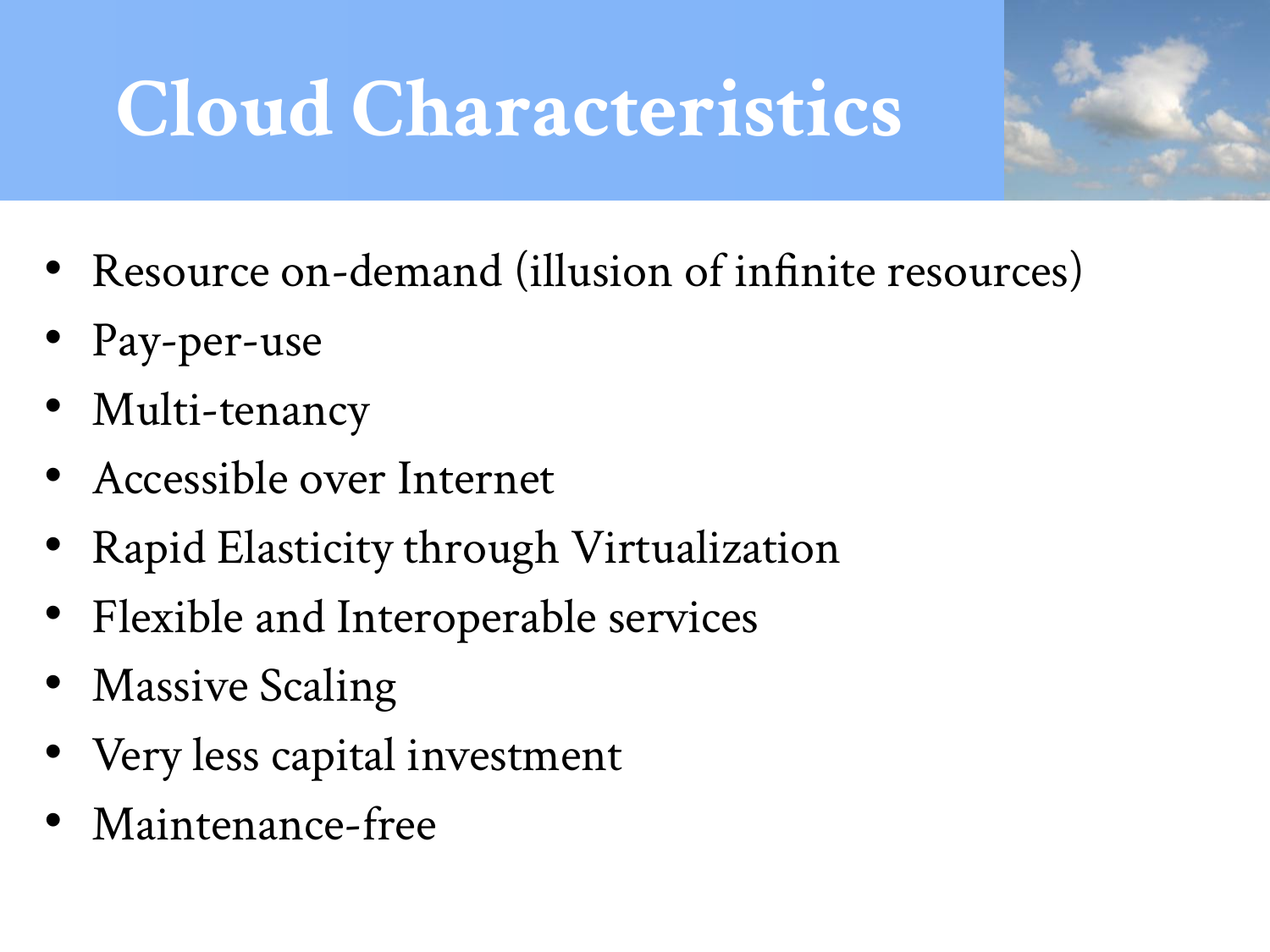

# Cloud Characteristics
Resource on-demand (illusion of infinite resources)
Pay-per-use
Multi-tenancy
Accessible over Internet
Rapid Elasticity through Virtualization
Flexible and Interoperable services
Massive Scaling
Very less capital investment
Maintenance-free